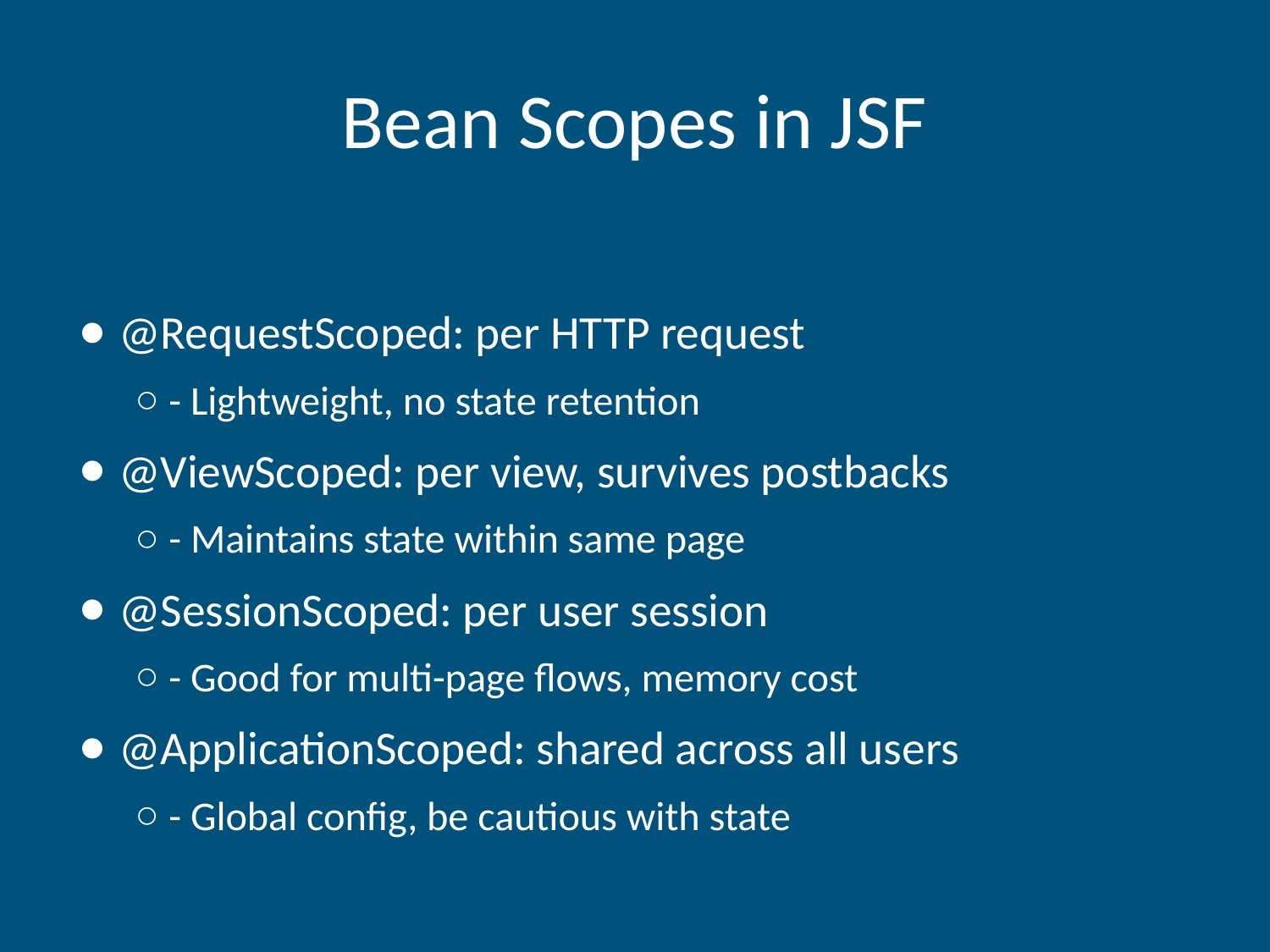

# Bean Scopes in JSF

@RequestScoped: per HTTP request
- Lightweight, no state retention
@ViewScoped: per view, survives postbacks
- Maintains state within same page
@SessionScoped: per user session
- Good for multi-page flows, memory cost
@ApplicationScoped: shared across all users
- Global config, be cautious with state